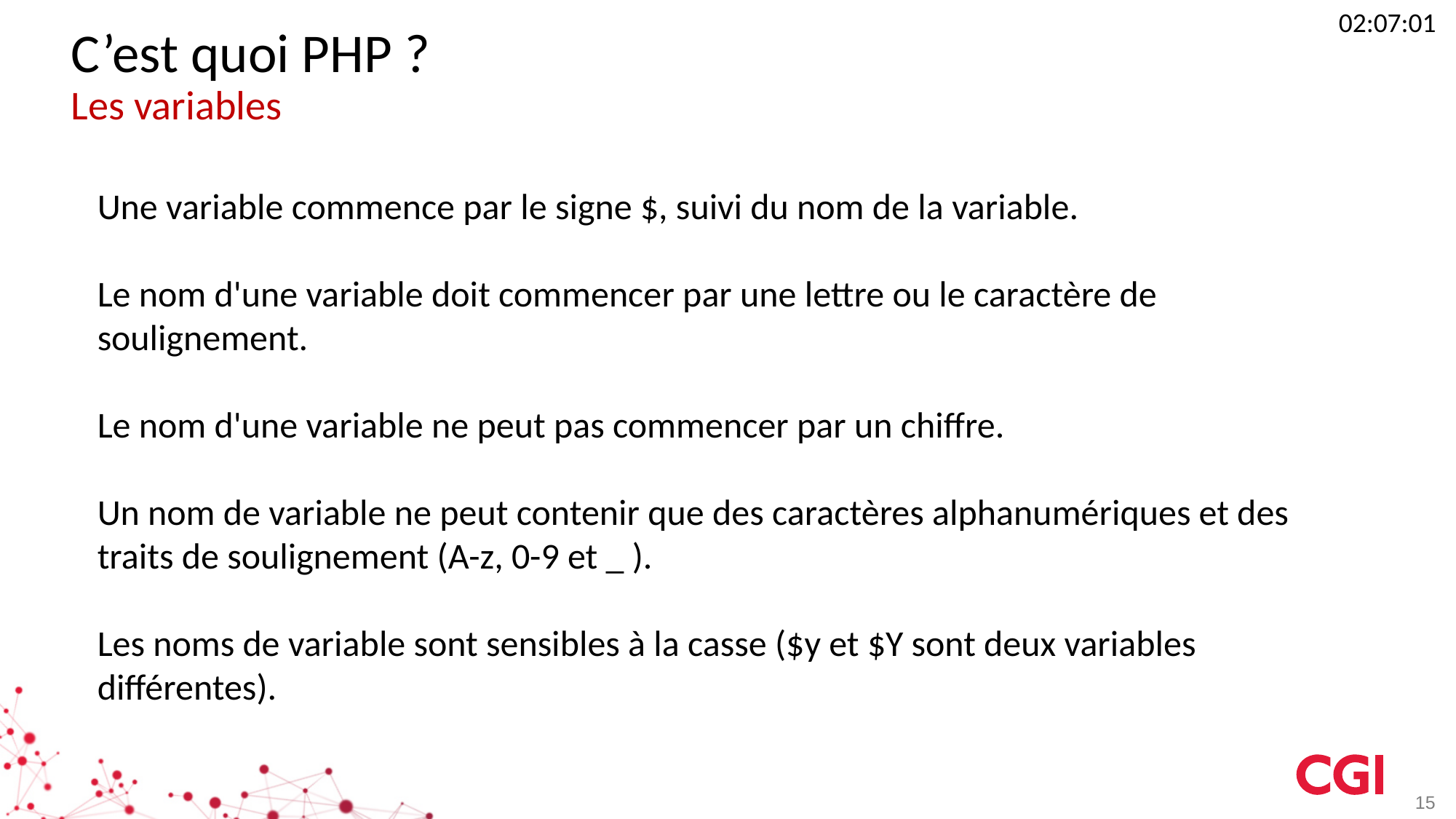

02:07:01
# C’est quoi PHP ? Les variables
Une variable commence par le signe $, suivi du nom de la variable.

Le nom d'une variable doit commencer par une lettre ou le caractère de soulignement.

Le nom d'une variable ne peut pas commencer par un chiffre.

Un nom de variable ne peut contenir que des caractères alphanumériques et des traits de soulignement (A-z, 0-9 et _ ).

Les noms de variable sont sensibles à la casse ($y et $Y sont deux variables différentes).